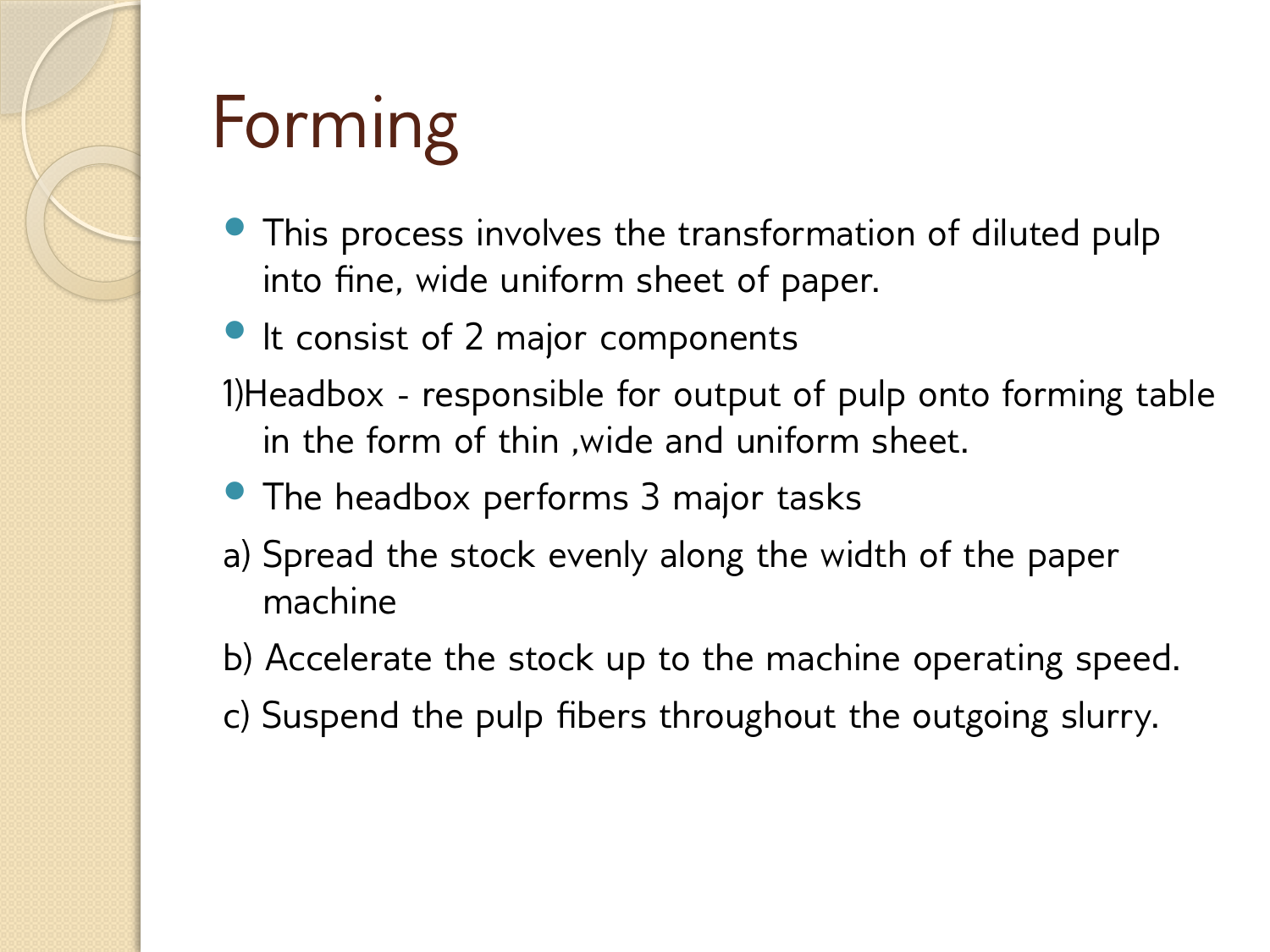

# Forming
This process involves the transformation of diluted pulp into fine, wide uniform sheet of paper.
It consist of 2 major components
1)Headbox - responsible for output of pulp onto forming table in the form of thin ,wide and uniform sheet.
The headbox performs 3 major tasks
a) Spread the stock evenly along the width of the paper machine
b) Accelerate the stock up to the machine operating speed.
c) Suspend the pulp fibers throughout the outgoing slurry.